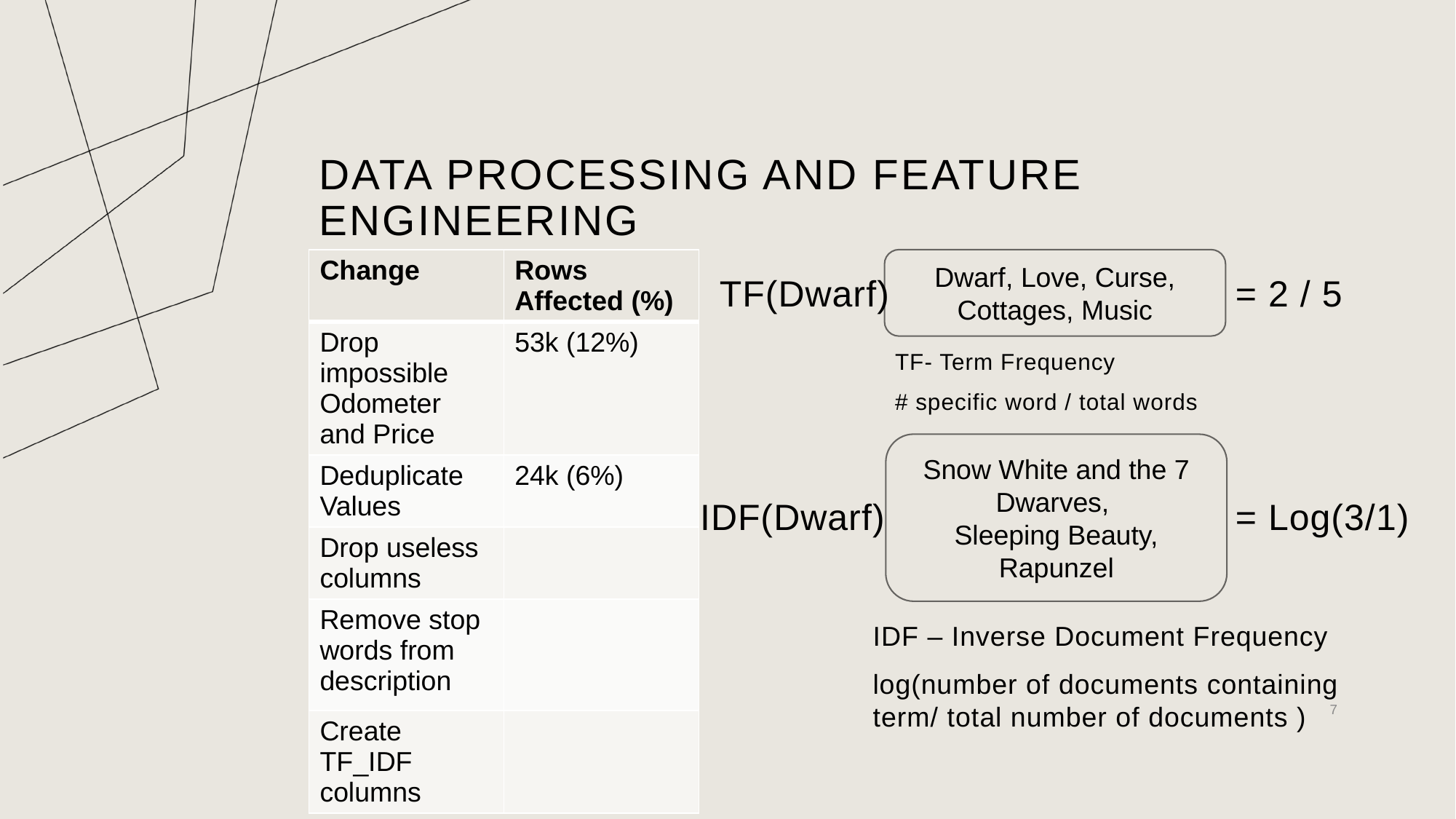

# Data processing and feature engineering
Dwarf, Love, Curse, Cottages, Music
| Change | Rows Affected (%) |
| --- | --- |
| Drop impossible Odometer and Price | 53k (12%) |
| Deduplicate Values | 24k (6%) |
| Drop useless columns |  |
| Remove stop words from description |  |
| Create TF\_IDF columns |  |
TF(Dwarf)
= 2 / 5
TF- Term Frequency
# specific word / total words
Snow White and the 7 Dwarves,
Sleeping Beauty,
Rapunzel
IDF(Dwarf)
= Log(3/1)

IDF – Inverse Document Frequency
log(number of documents containing term/ total number of documents )
7